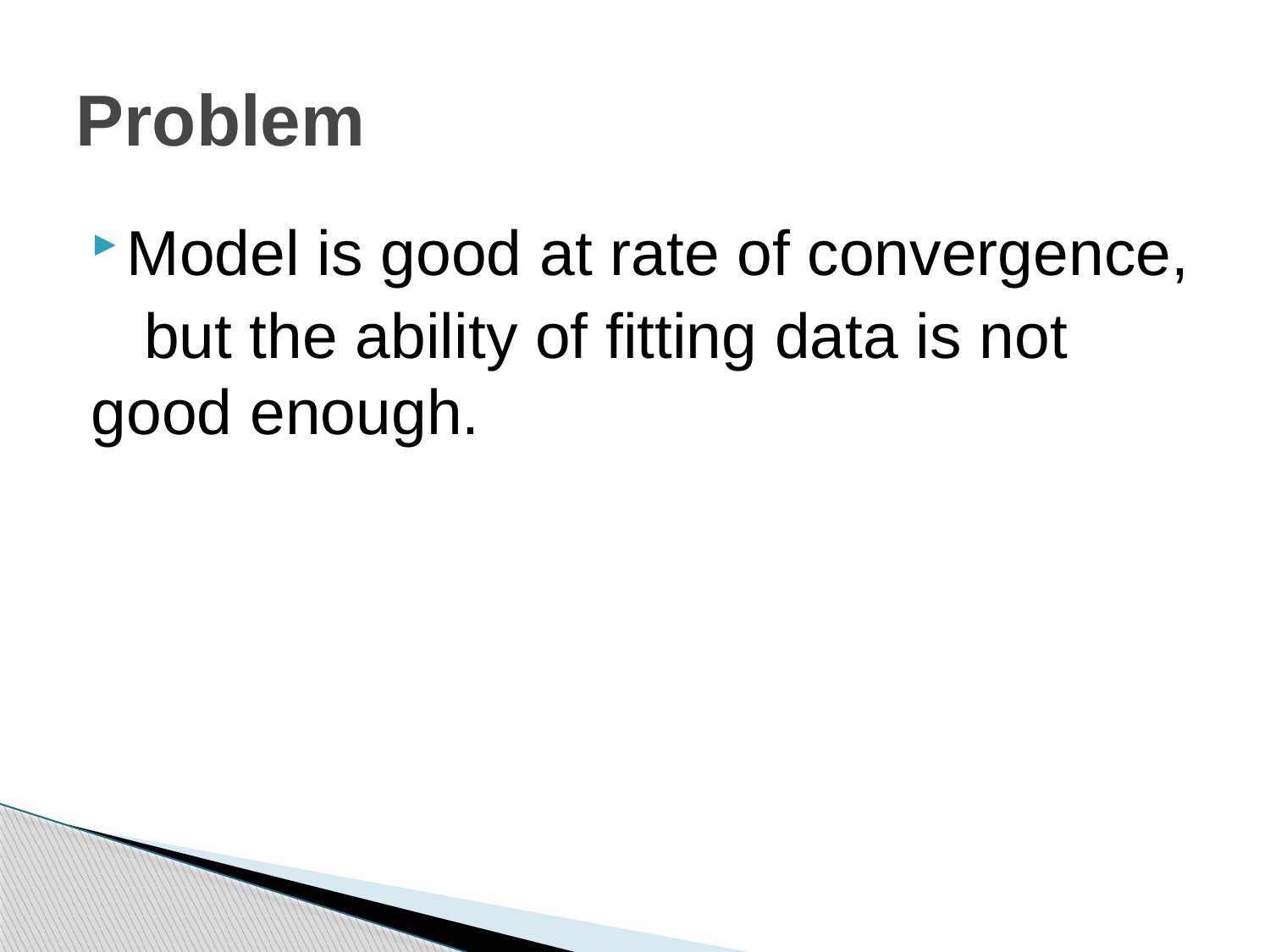

# Problem
Model is good at rate of convergence,
   but the ability of fitting data is not good enough.